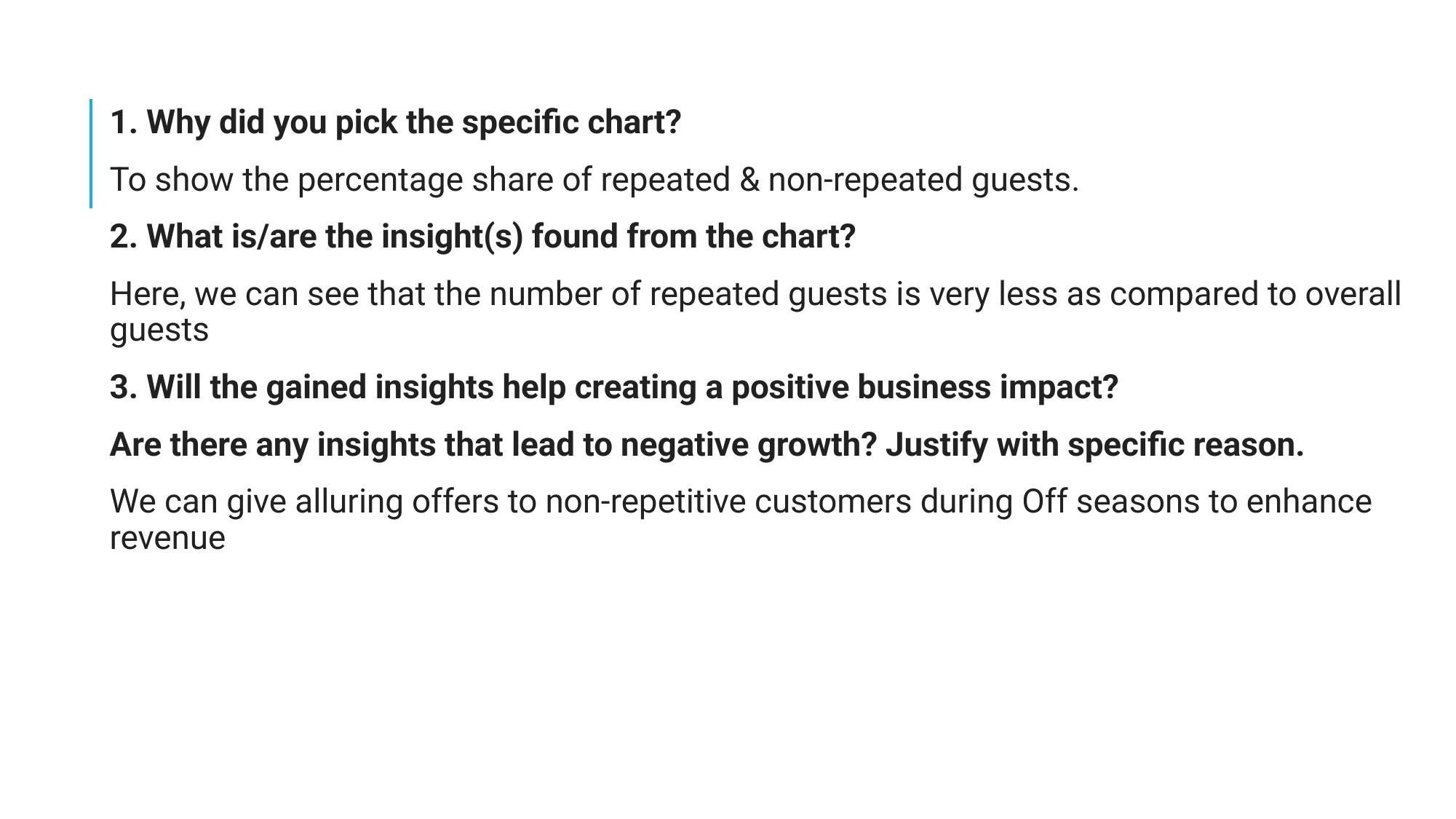

1. Why did you pick the specific chart?
To show the percentage share of repeated & non-repeated guests.
2. What is/are the insight(s) found from the chart?
Here, we can see that the number of repeated guests is very less as compared to overall guests
3. Will the gained insights help creating a positive business impact?
Are there any insights that lead to negative growth? Justify with specific reason.
We can give alluring offers to non-repetitive customers during Off seasons to enhance revenue